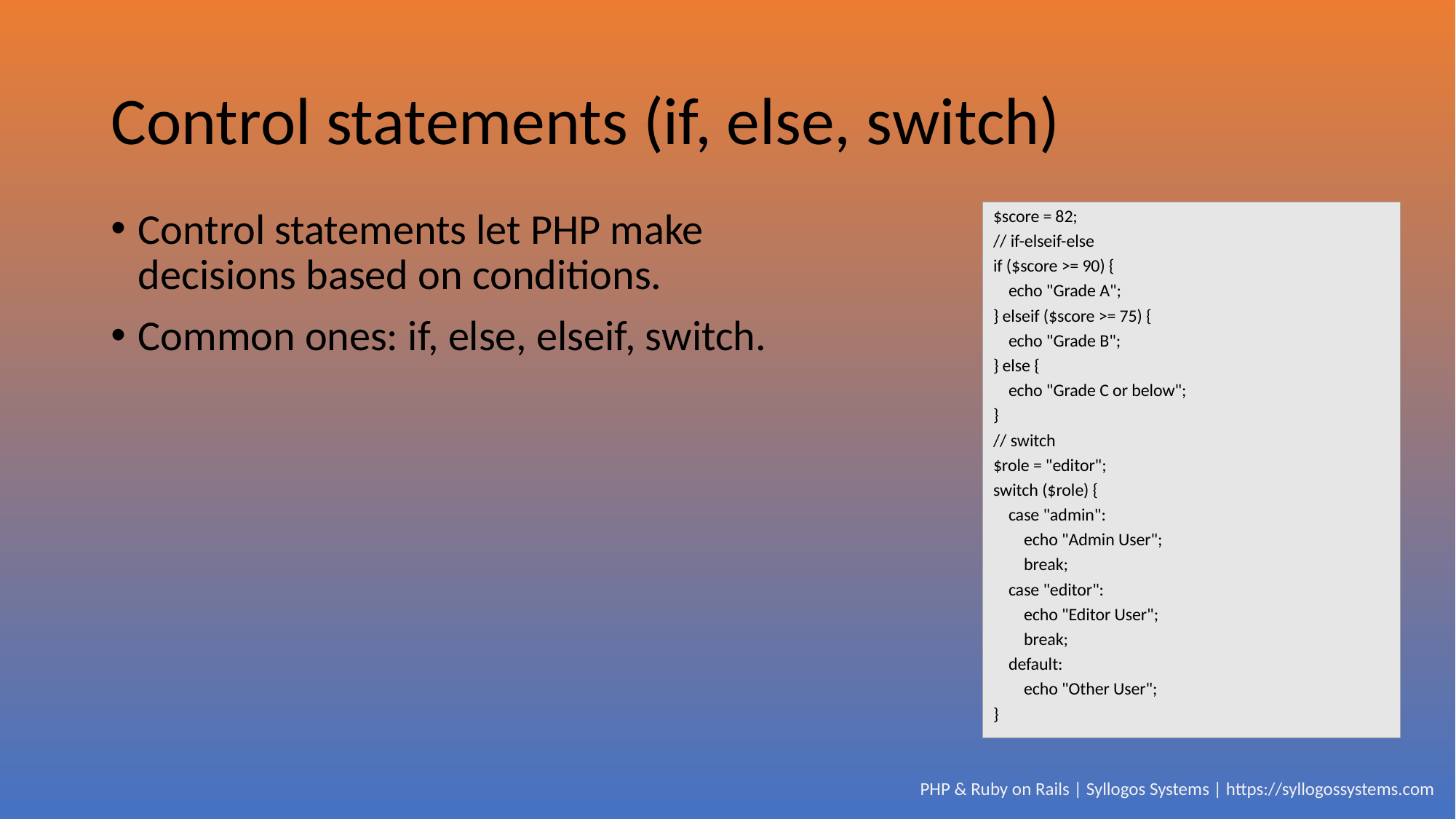

# Control statements (if, else, switch)
Control statements let PHP make decisions based on conditions.
Common ones: if, else, elseif, switch.
$score = 82;
// if-elseif-else
if ($score >= 90) {
    echo "Grade A";
} elseif ($score >= 75) {
    echo "Grade B";
} else {
    echo "Grade C or below";
}
// switch
$role = "editor";
switch ($role) {
    case "admin":
        echo "Admin User";
        break;
    case "editor":
        echo "Editor User";
        break;
    default:
        echo "Other User";
}
PHP & Ruby on Rails | Syllogos Systems | https://syllogossystems.com